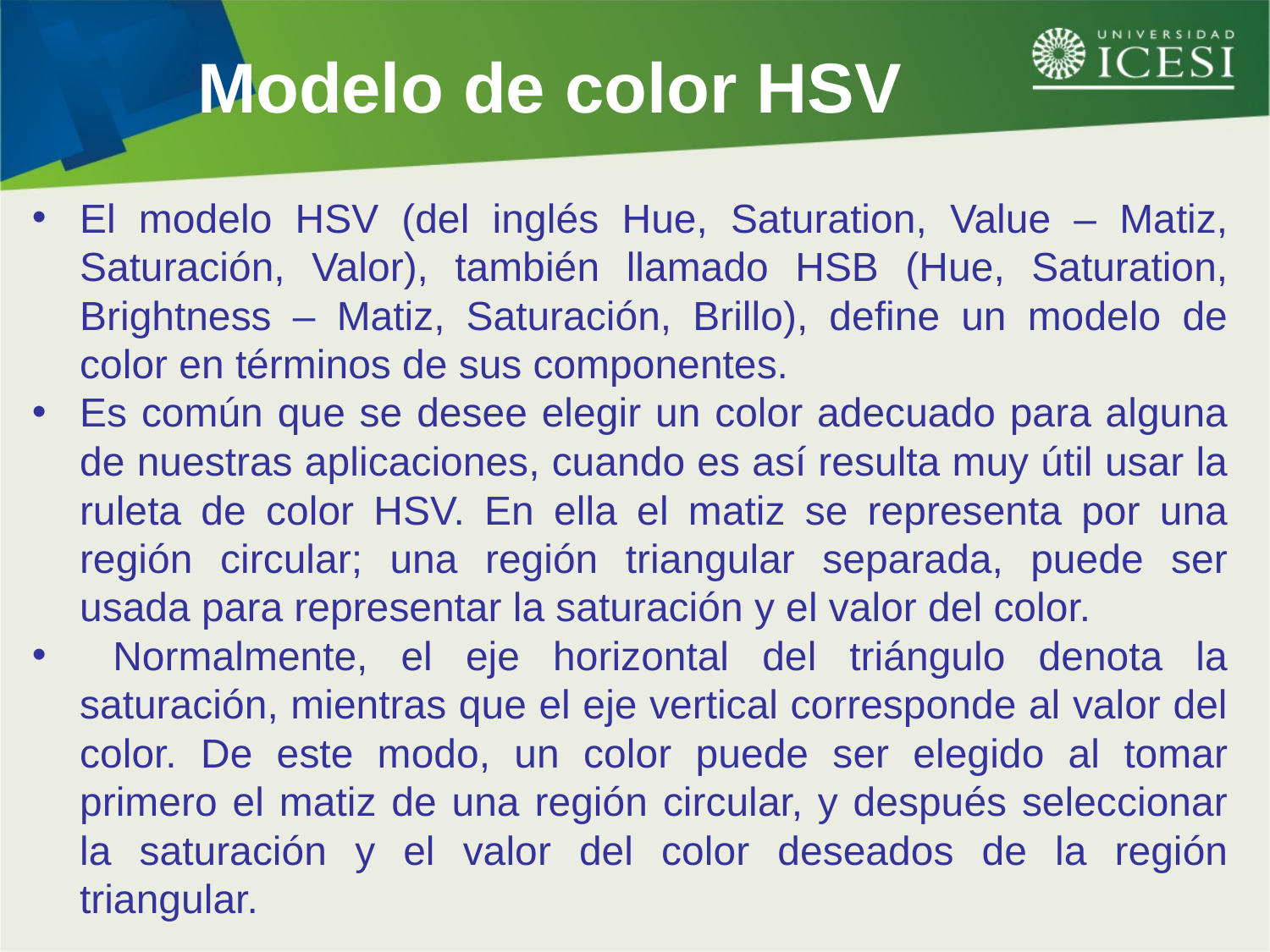

Modelo de color HSV
El modelo HSV (del inglés Hue, Saturation, Value – Matiz, Saturación, Valor), también llamado HSB (Hue, Saturation, Brightness – Matiz, Saturación, Brillo), define un modelo de color en términos de sus componentes.
Es común que se desee elegir un color adecuado para alguna de nuestras aplicaciones, cuando es así resulta muy útil usar la ruleta de color HSV. En ella el matiz se representa por una región circular; una región triangular separada, puede ser usada para representar la saturación y el valor del color.
 Normalmente, el eje horizontal del triángulo denota la saturación, mientras que el eje vertical corresponde al valor del color. De este modo, un color puede ser elegido al tomar primero el matiz de una región circular, y después seleccionar la saturación y el valor del color deseados de la región triangular.